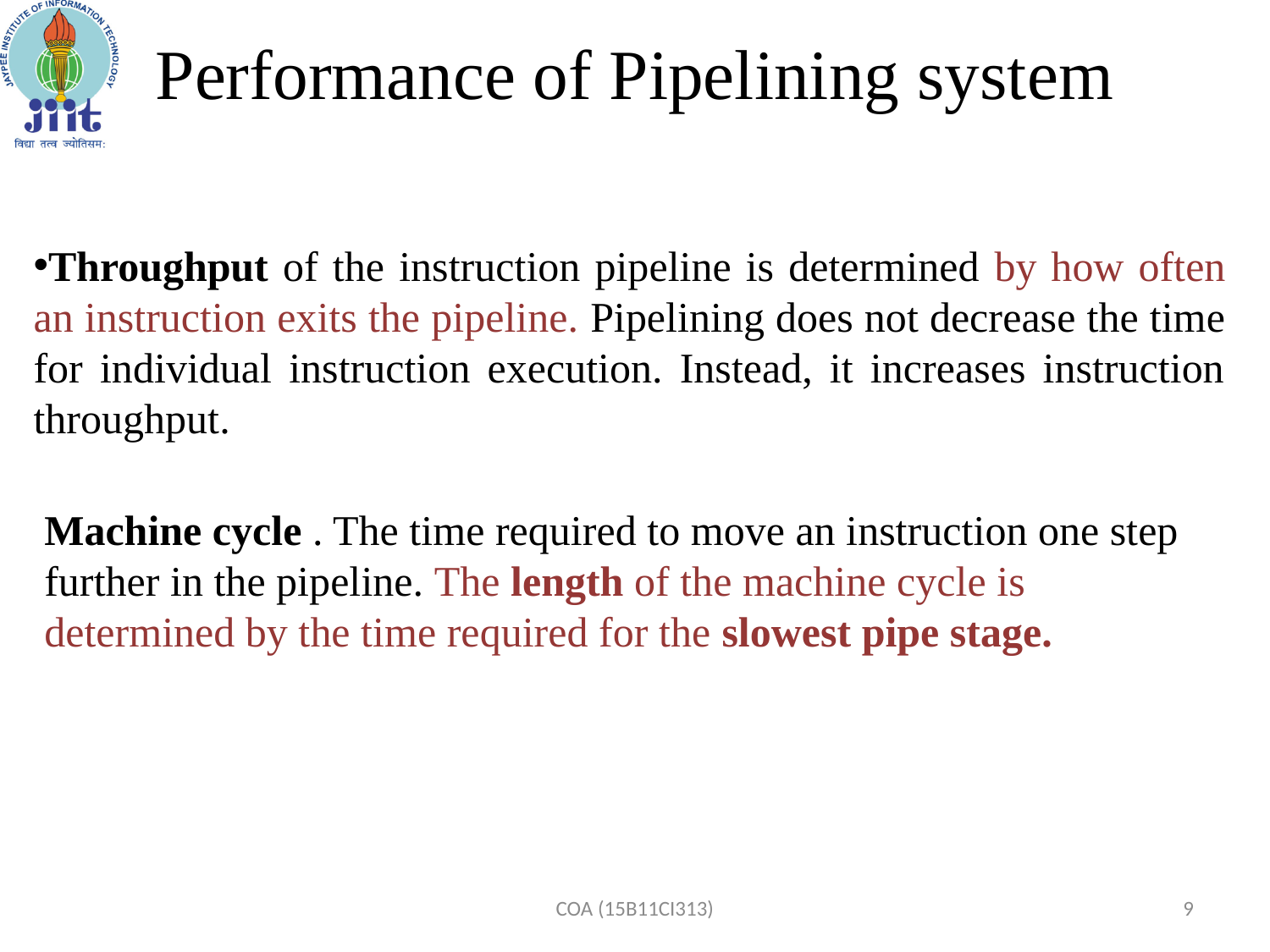

# Performance of Pipelining system

Throughput of the instruction pipeline is determined by how often an instruction exits the pipeline. Pipelining does not decrease the time for individual instruction execution. Instead, it increases instruction throughput.
Machine cycle . The time required to move an instruction one step further in the pipeline. The length of the machine cycle is determined by the time required for the slowest pipe stage.
COA (15B11CI313)
9